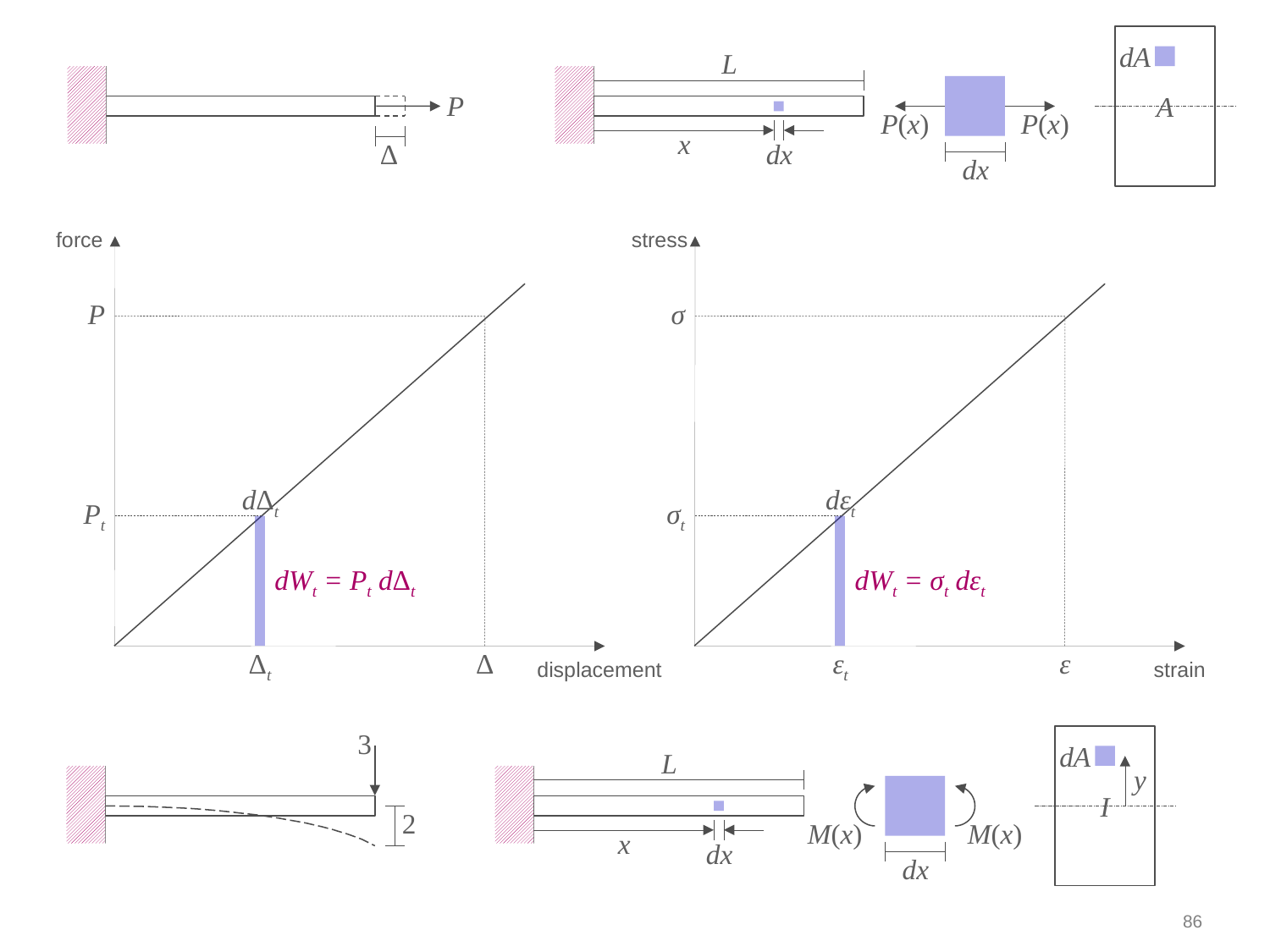

A
dA

L

P(x)
P(x)
x
dx
dx

P
Δ
force
P
dΔt
Pt

dWt = Pt dΔt
Δt
Δ
displacement
stress
σ
dεt
σt

dWt = σt dεt
εt
ε
strain

3

2
I
dA

y
L

M(x)
M(x)
x
dx
dx